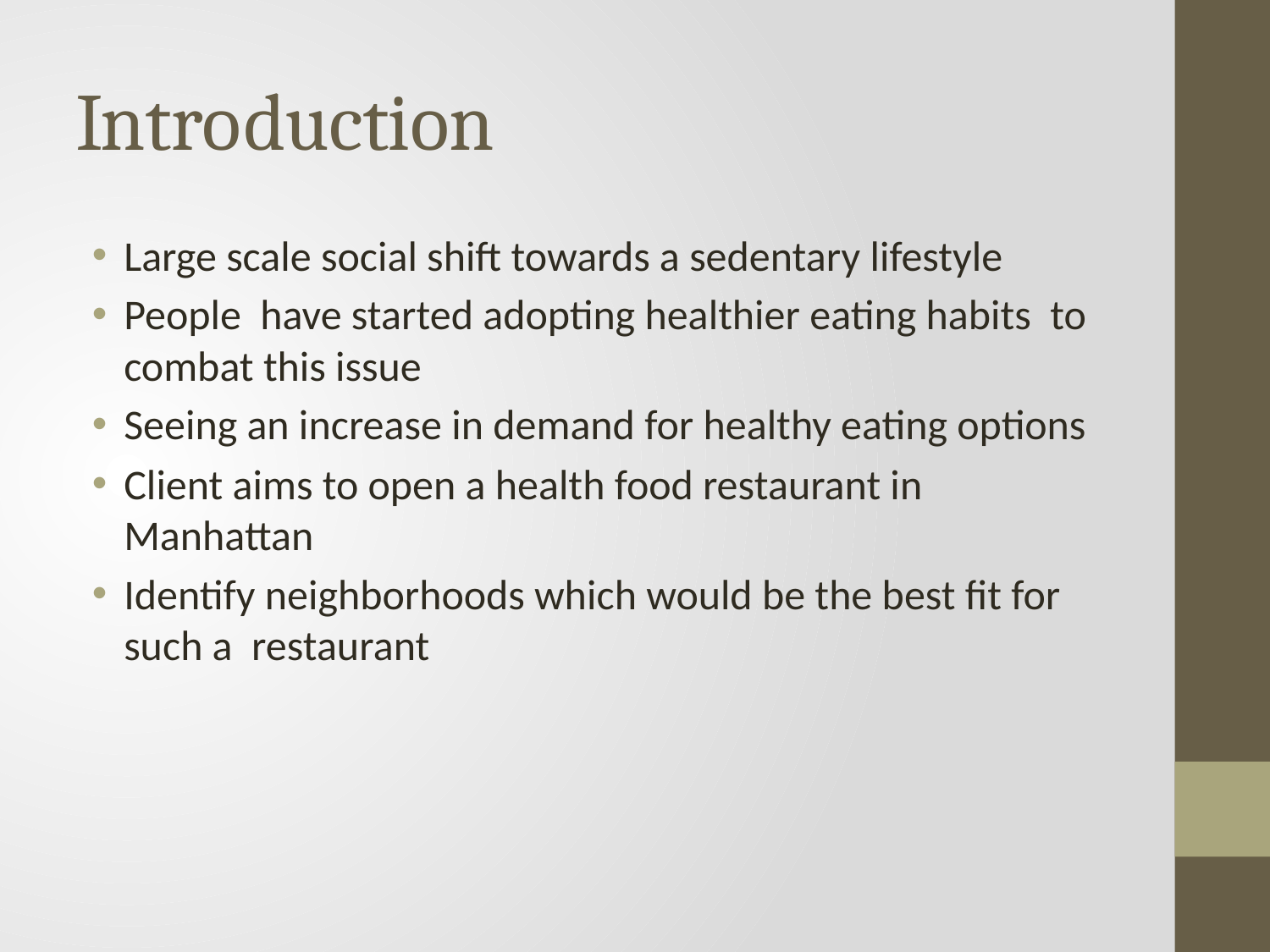

# Introduction
Large scale social shift towards a sedentary lifestyle
People  have started adopting healthier eating habits  to combat this issue
Seeing an increase in demand for healthy eating options
Client aims to open a health food restaurant in Manhattan
Identify neighborhoods which would be the best fit for such a  restaurant